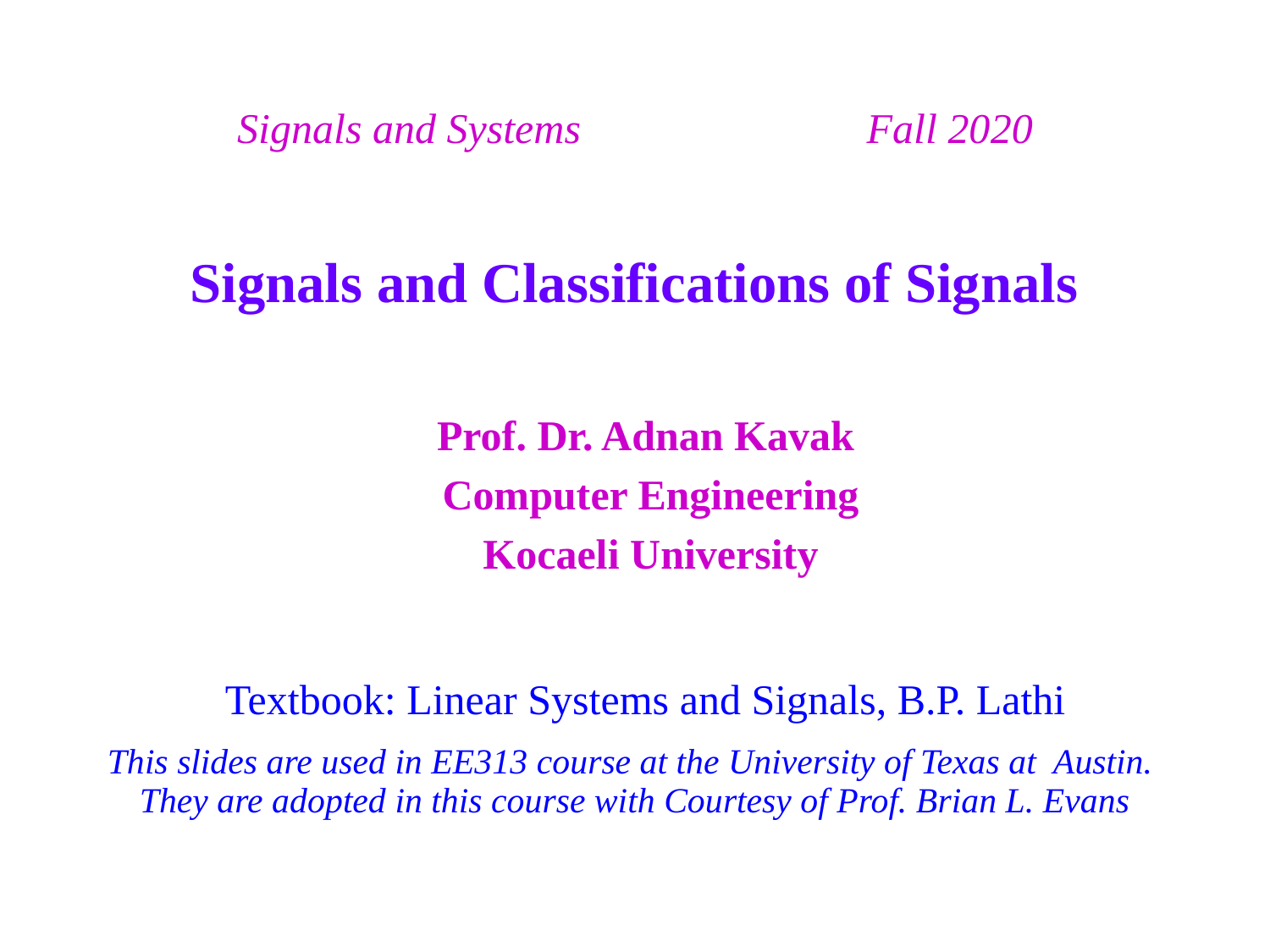

Signals and Systems                           Fall 2020
# Signals and Classifications of Signals
Prof. Dr. Adnan Kavak
Computer Engineering
Kocaeli University
Textbook: Linear Systems and Signals, B.P. Lathi
This slides are used in EE313 course at the University of Texas at  Austin.
They are adopted in this course with Courtesy of Prof. Brian L. Evans